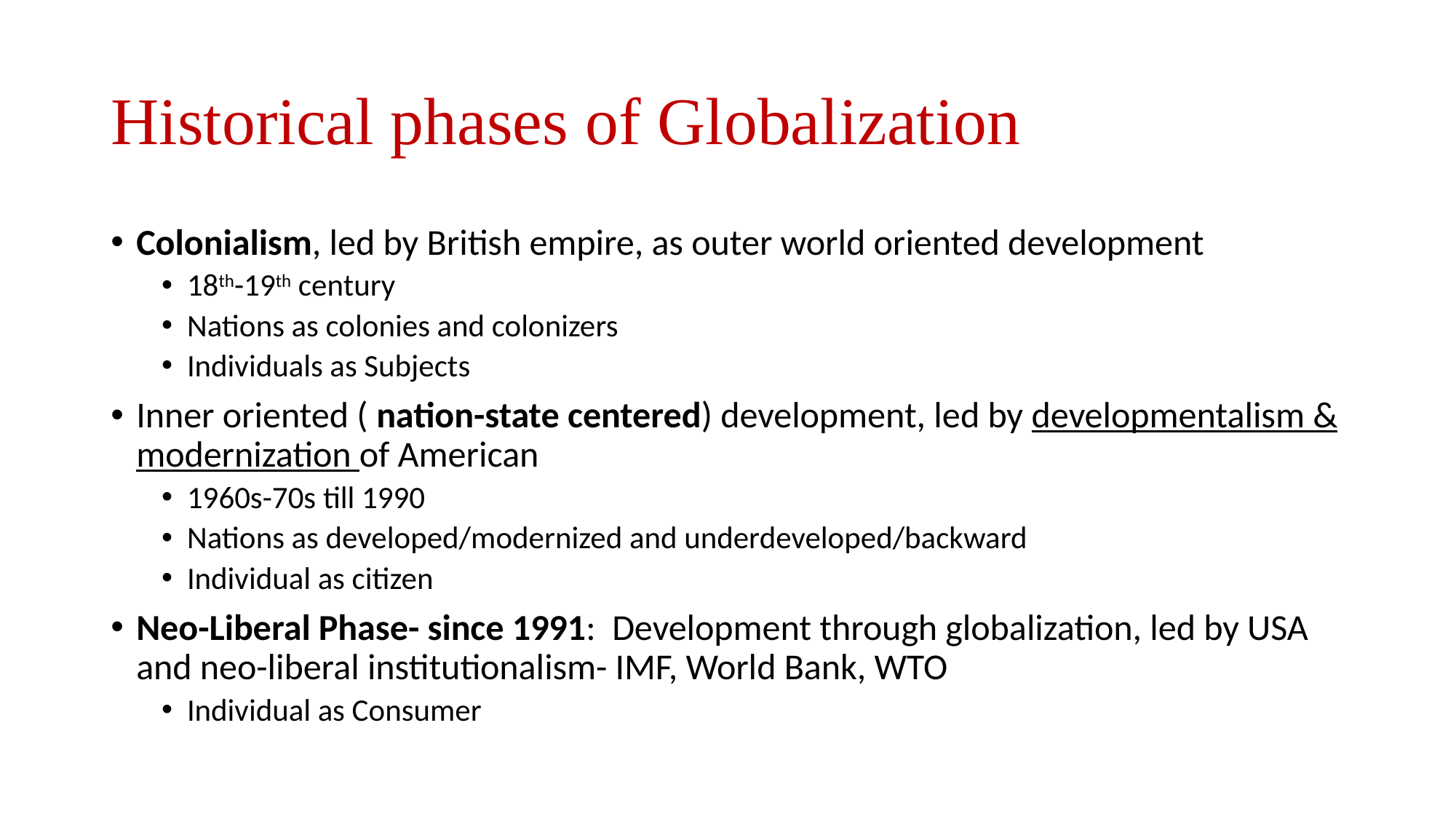

# Historical phases of Globalization
Colonialism, led by British empire, as outer world oriented development
18th-19th century
Nations as colonies and colonizers
Individuals as Subjects
Inner oriented ( nation-state centered) development, led by developmentalism & modernization of American
1960s-70s till 1990
Nations as developed/modernized and underdeveloped/backward
Individual as citizen
Neo-Liberal Phase- since 1991:  Development through globalization, led by USA and neo-liberal institutionalism- IMF, World Bank, WTO
Individual as Consumer